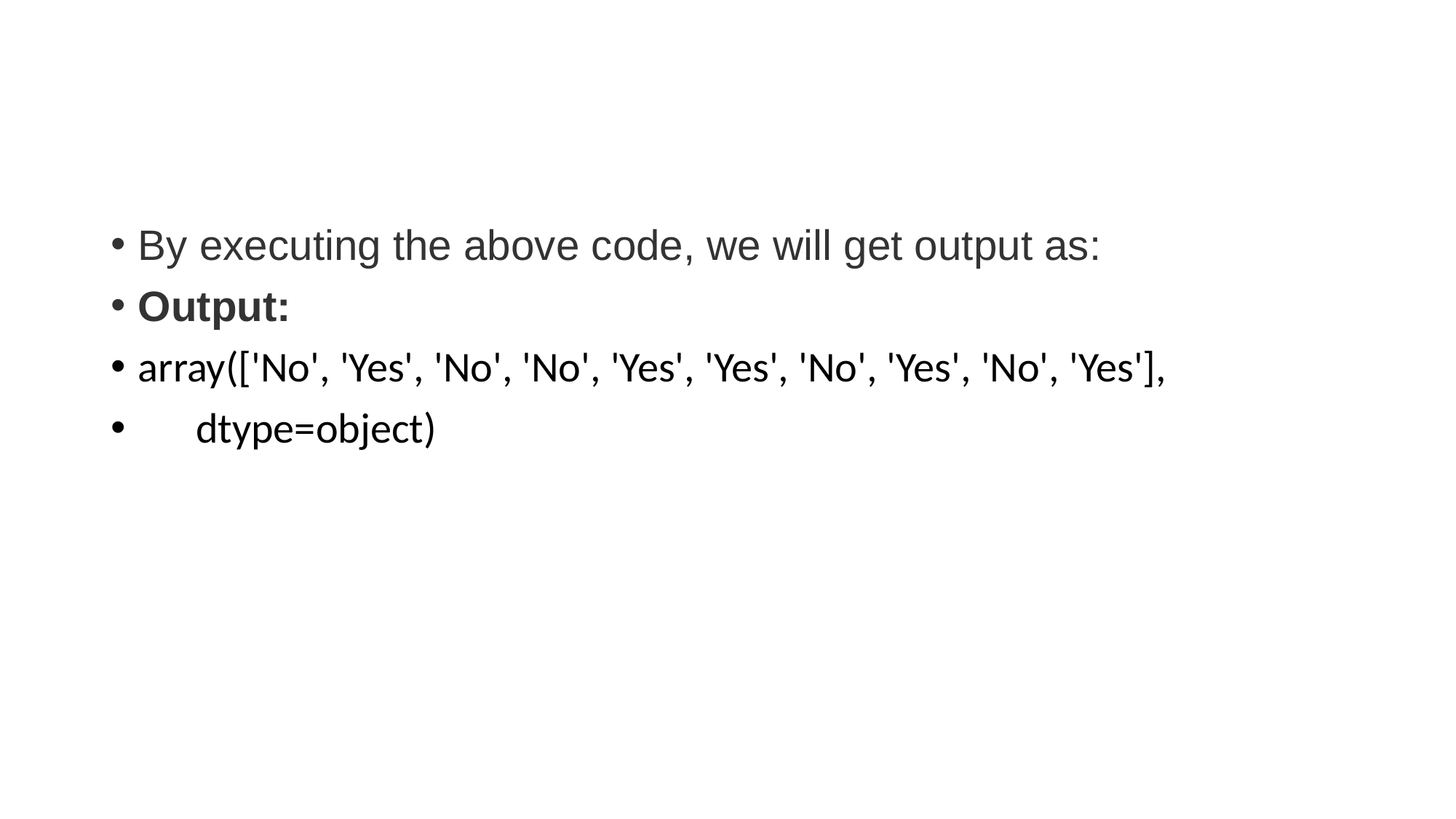

#
By executing the above code, we will get output as:
Output:
array(['No', 'Yes', 'No', 'No', 'Yes', 'Yes', 'No', 'Yes', 'No', 'Yes'],
      dtype=object)